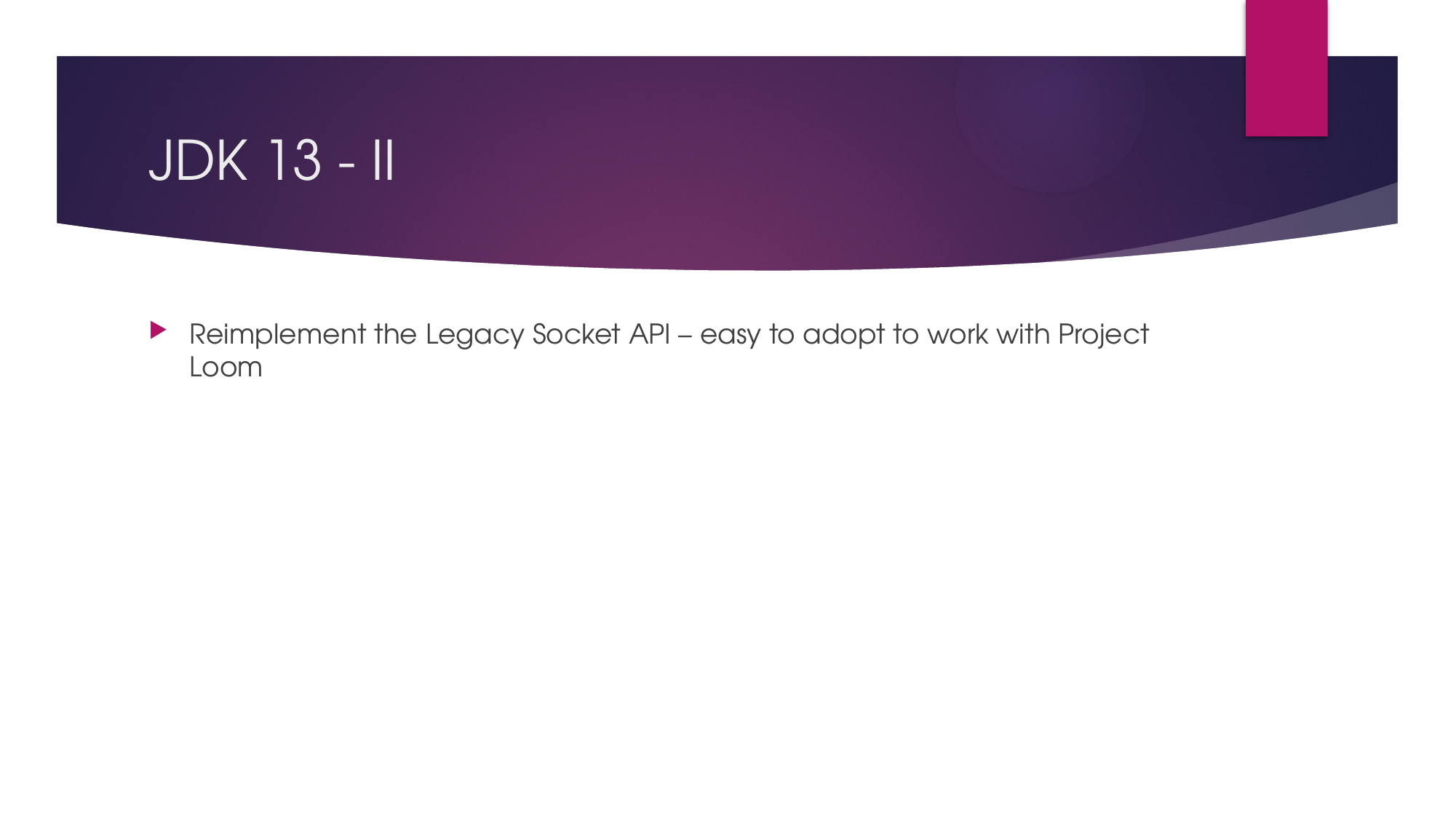

# JDK 13 - II
Reimplement the Legacy Socket API – easy to adopt to work with Project Loom